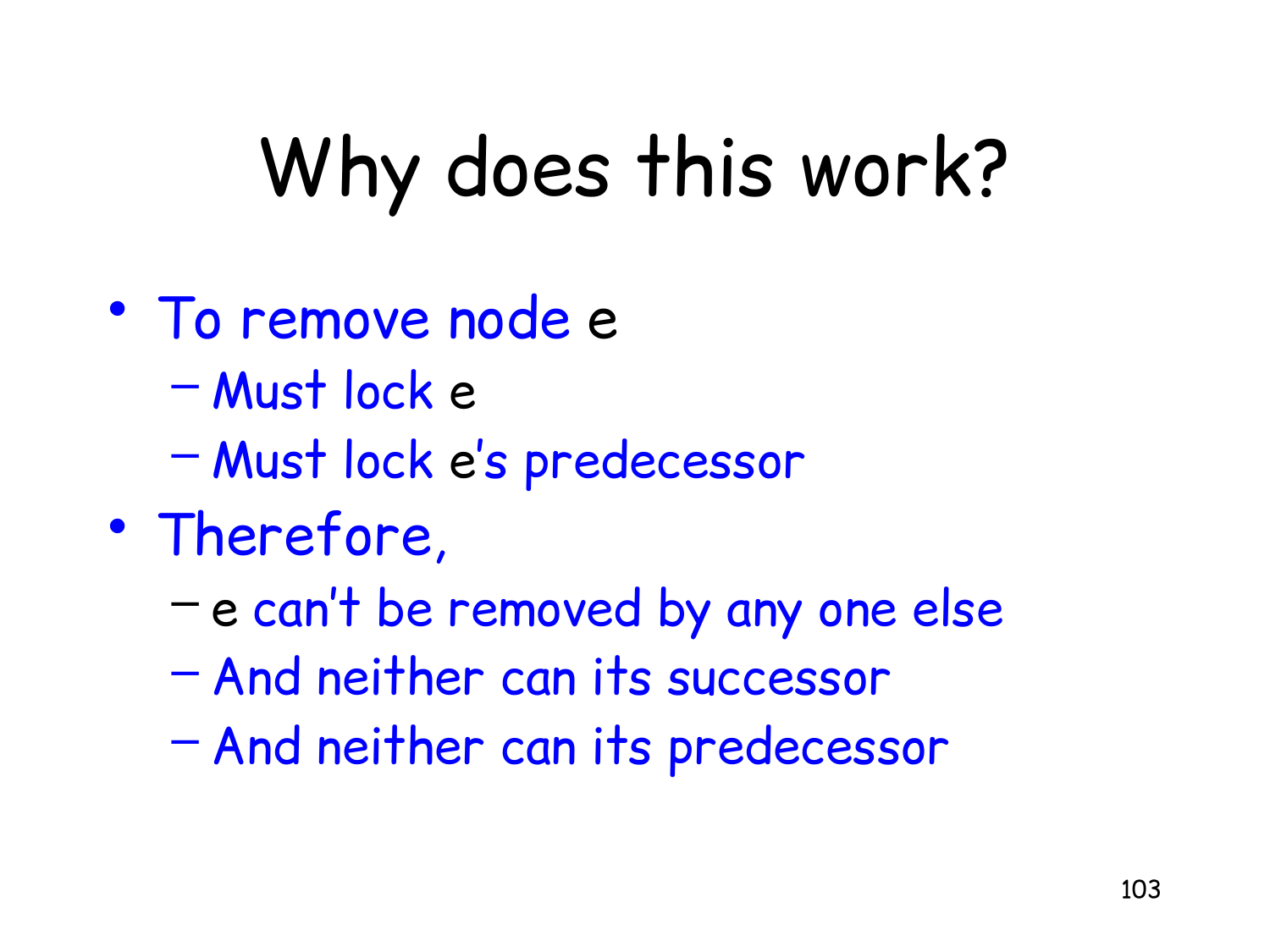

# Why does this work?
To remove node e
Must lock e
Must lock e’s predecessor
Therefore,
e can’t be removed by any one else
And neither can its successor
And neither can its predecessor
103